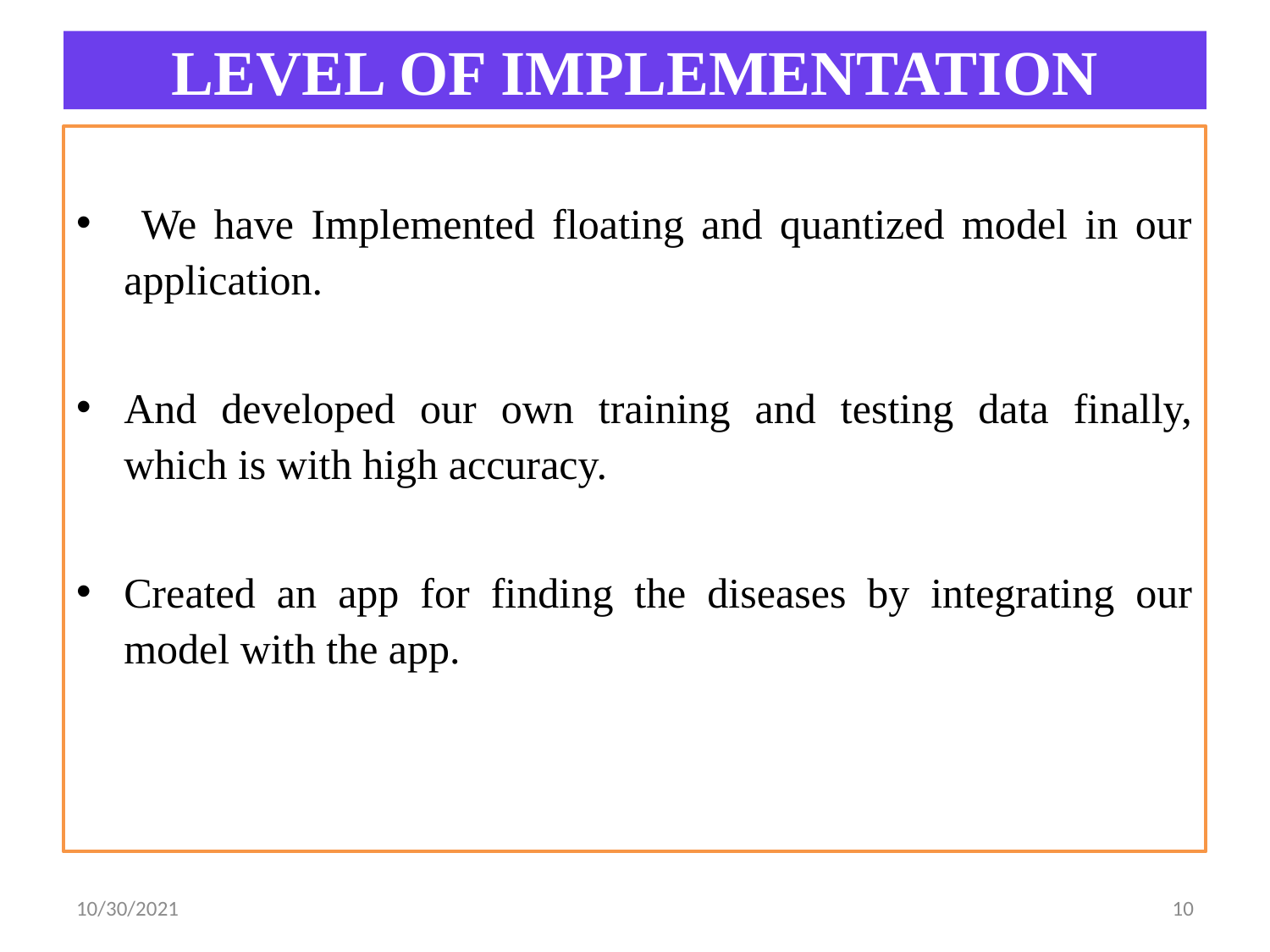

# LEVEL OF IMPLEMENTATION

 We have Implemented floating and quantized model in our application.

And developed our own training and testing data finally, which is with high accuracy.

Created an app for finding the diseases by integrating our model with the app.

10/30/2021

10